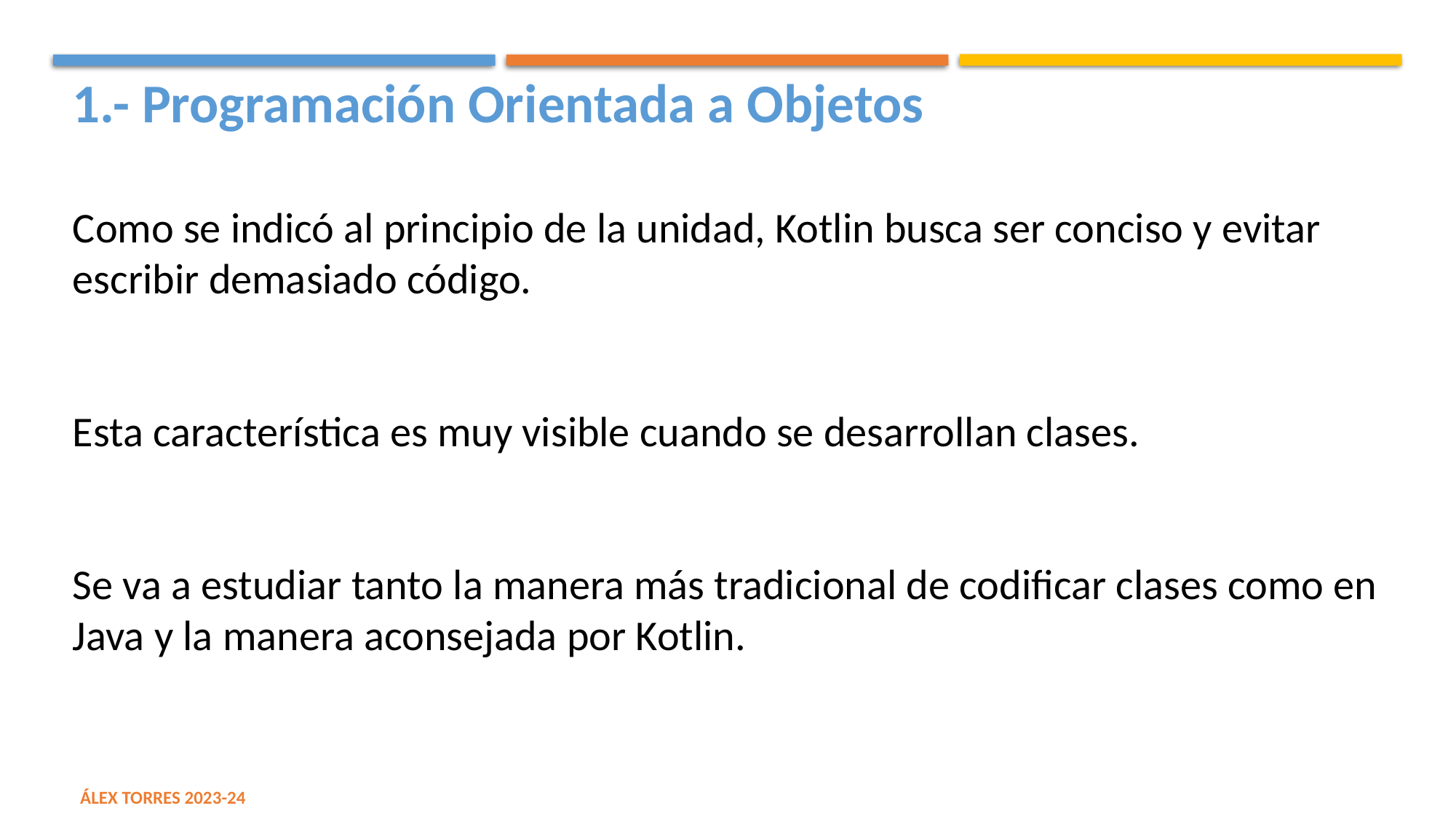

1.- Programación Orientada a Objetos

Como se indicó al principio de la unidad, Kotlin busca ser conciso y evitar escribir demasiado código.

Esta característica es muy visible cuando se desarrollan clases.

Se va a estudiar tanto la manera más tradicional de codificar clases como en Java y la manera aconsejada por Kotlin.